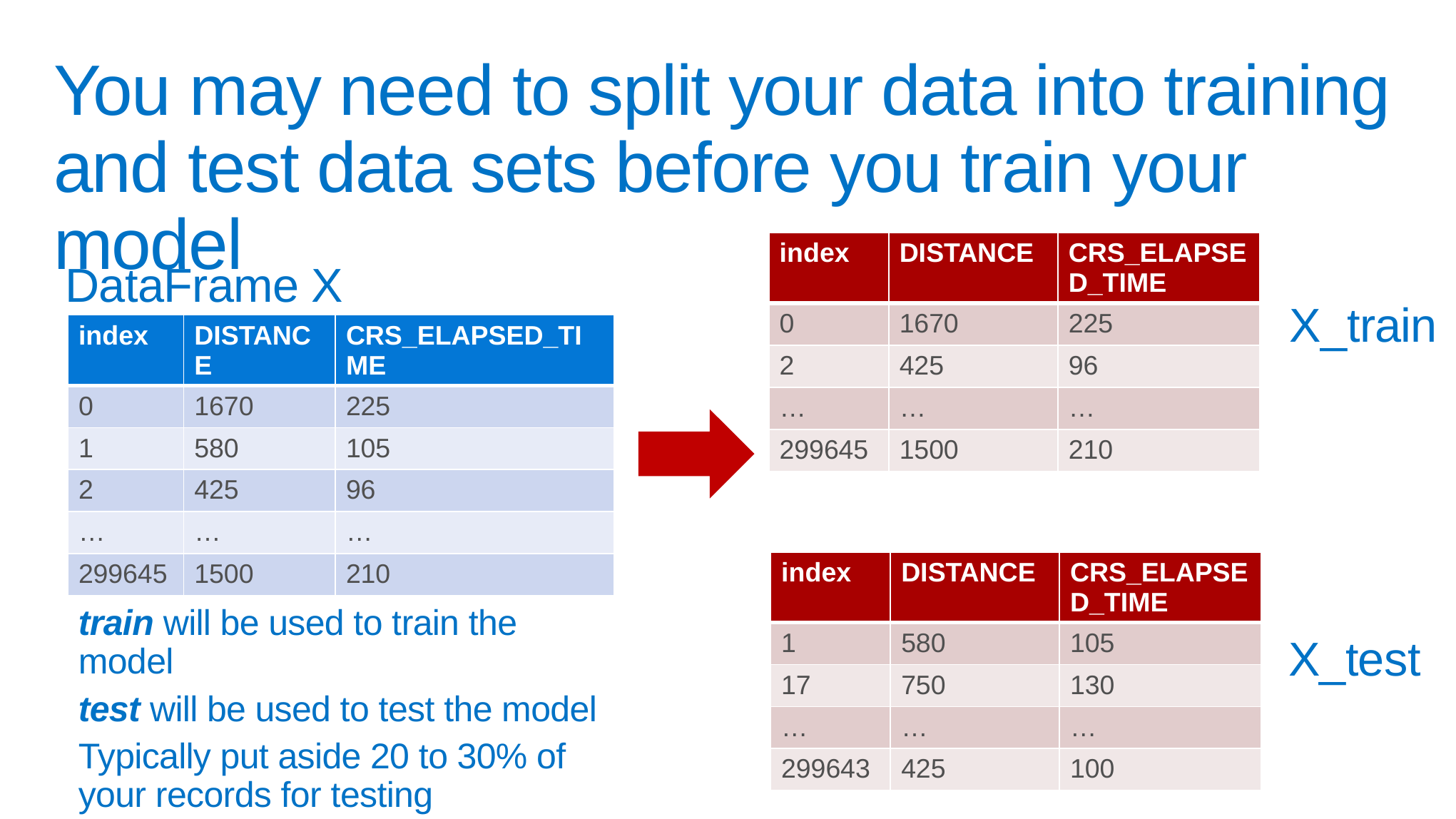

# You may need to split your data into training and test data sets before you train your model
| index | DISTANCE | CRS\_ELAPSED\_TIME |
| --- | --- | --- |
| 0 | 1670 | 225 |
| 2 | 425 | 96 |
| … | … | … |
| 299645 | 1500 | 210 |
DataFrame X
X_train
| index | DISTANCE | CRS\_ELAPSED\_TIME |
| --- | --- | --- |
| 0 | 1670 | 225 |
| 1 | 580 | 105 |
| 2 | 425 | 96 |
| … | … | … |
| 299645 | 1500 | 210 |

| index | DISTANCE | CRS\_ELAPSED\_TIME |
| --- | --- | --- |
| 1 | 580 | 105 |
| 17 | 750 | 130 |
| … | … | … |
| 299643 | 425 | 100 |
train will be used to train the model
test will be used to test the model
Typically put aside 20 to 30% of your records for testing
X_test